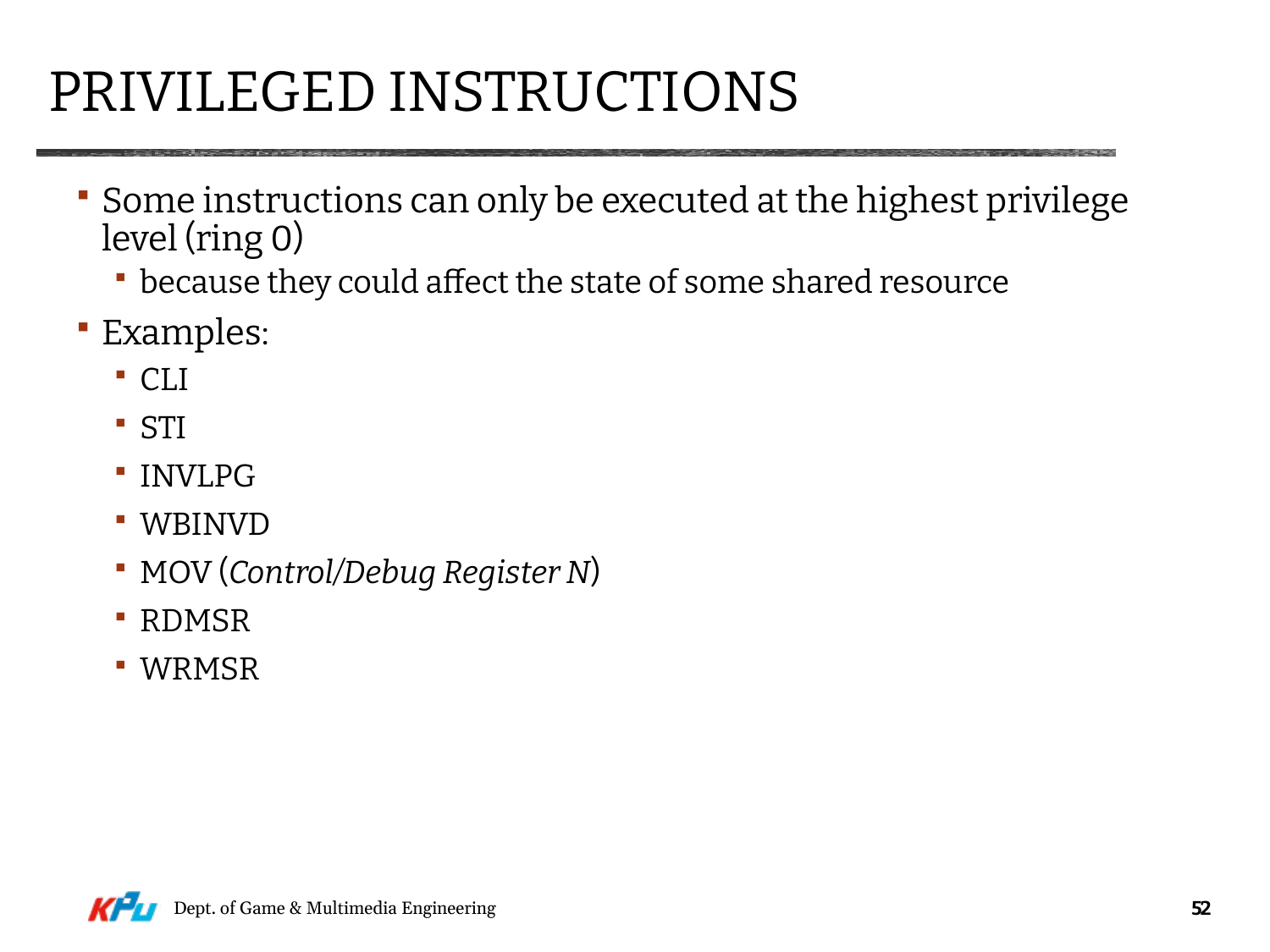

# Privileged Instructions
Some instructions can only be executed at the highest privilege level (ring 0)
because they could affect the state of some shared resource
Examples:
CLI
STI
INVLPG
WBINVD
MOV (Control/Debug Register N)
RDMSR
WRMSR
Dept. of Game & Multimedia Engineering
52